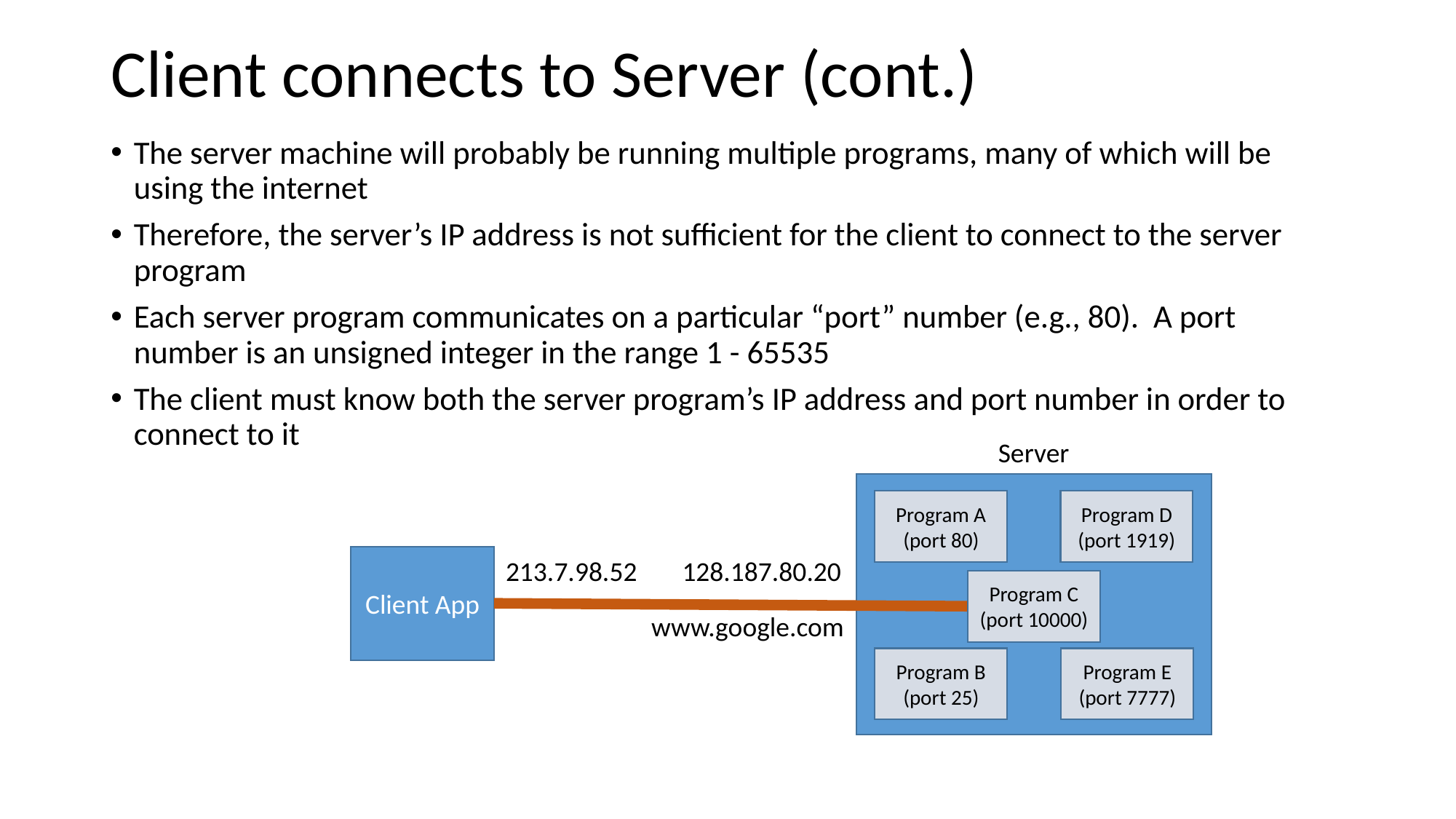

# Client connects to Server (cont.)
The server machine will probably be running multiple programs, many of which will be using the internet
Therefore, the server’s IP address is not sufficient for the client to connect to the server program
Each server program communicates on a particular “port” number (e.g., 80).  A port number is an unsigned integer in the range 1 - 65535
The client must know both the server program’s IP address and port number in order to connect to it
Server

Program A
(port 80)
Program D
(port 1919)
Client App
213.7.98.52
128.187.80.20
Program C
(port 10000)
www.google.com
Program E
(port 7777)
Program B
(port 25)